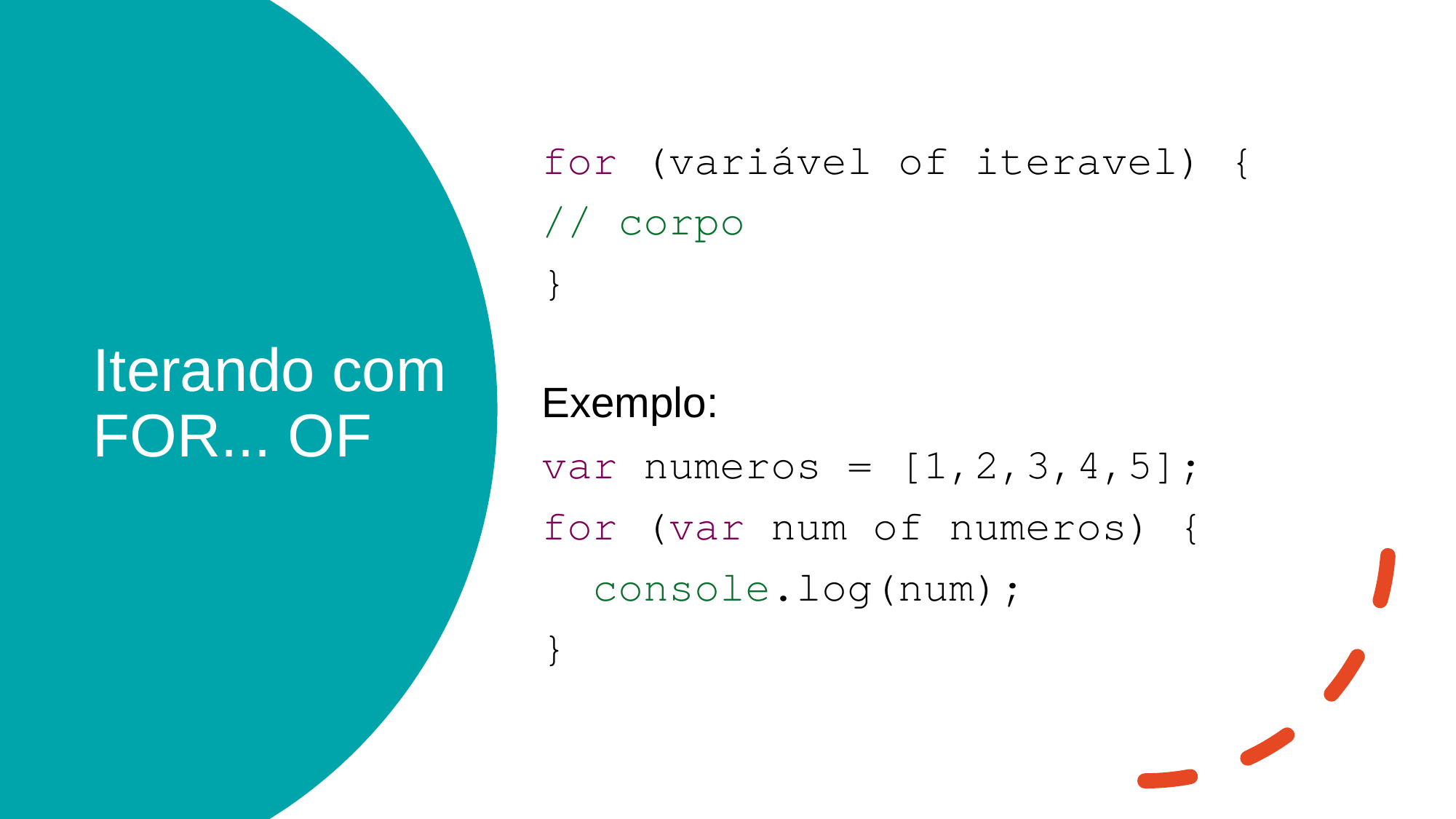

for (variável of iteravel) {
// corpo
}

Exemplo:
var numeros = [1,2,3,4,5];
for (var num of numeros) {
  console.log(num);
}
# Iterando com FOR... OF